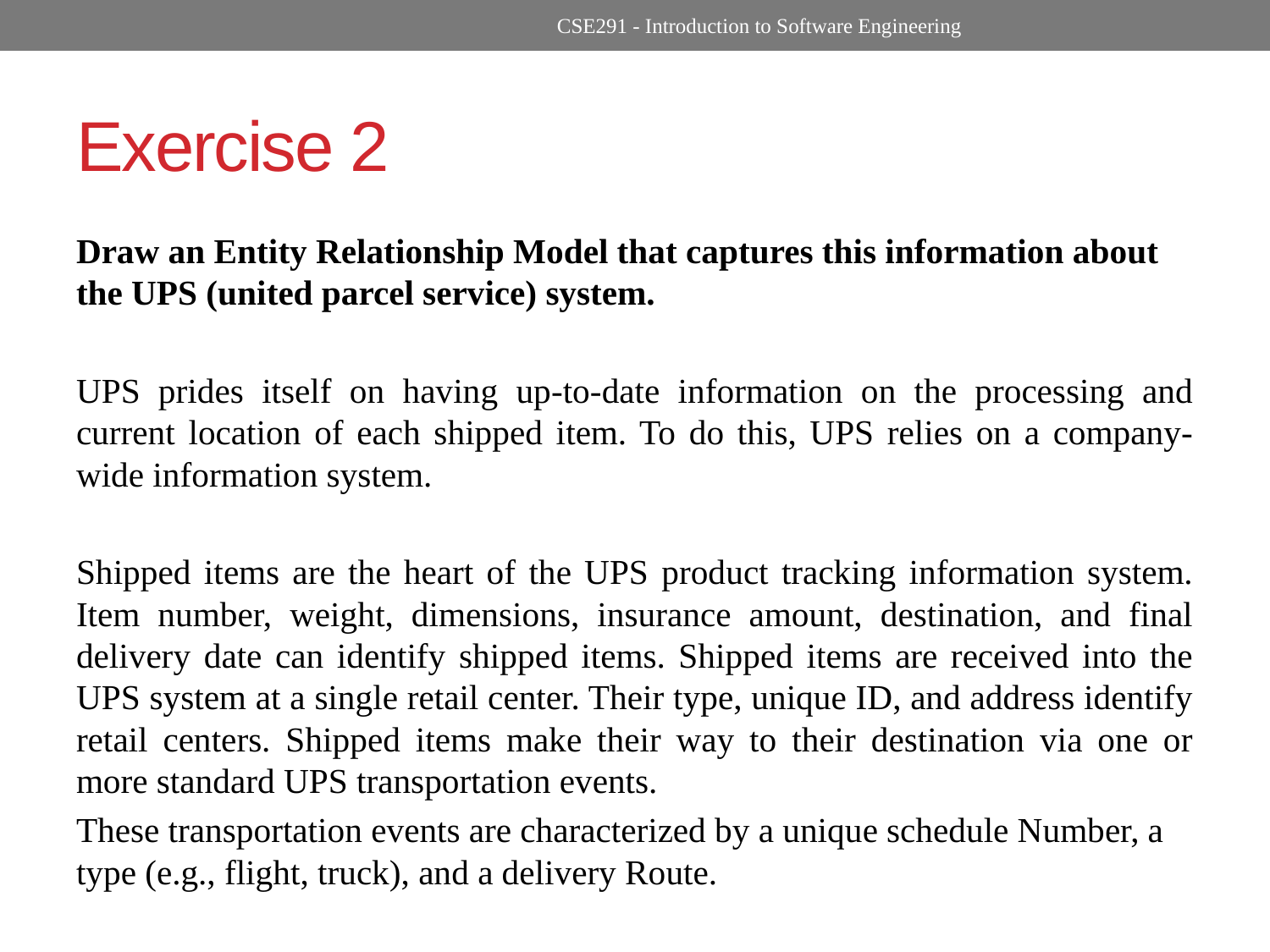

CSE291 - Introduction to Software Engineering
# Exercise 2
Draw an Entity Relationship Model that captures this information about the UPS (united parcel service) system.

UPS prides itself on having up-to-date information on the processing and current location of each shipped item. To do this, UPS relies on a company-wide information system.

Shipped items are the heart of the UPS product tracking information system. Item number, weight, dimensions, insurance amount, destination, and final delivery date can identify shipped items. Shipped items are received into the UPS system at a single retail center. Their type, unique ID, and address identify retail centers. Shipped items make their way to their destination via one or more standard UPS transportation events.
These transportation events are characterized by a unique schedule Number, a type (e.g., flight, truck), and a delivery Route.